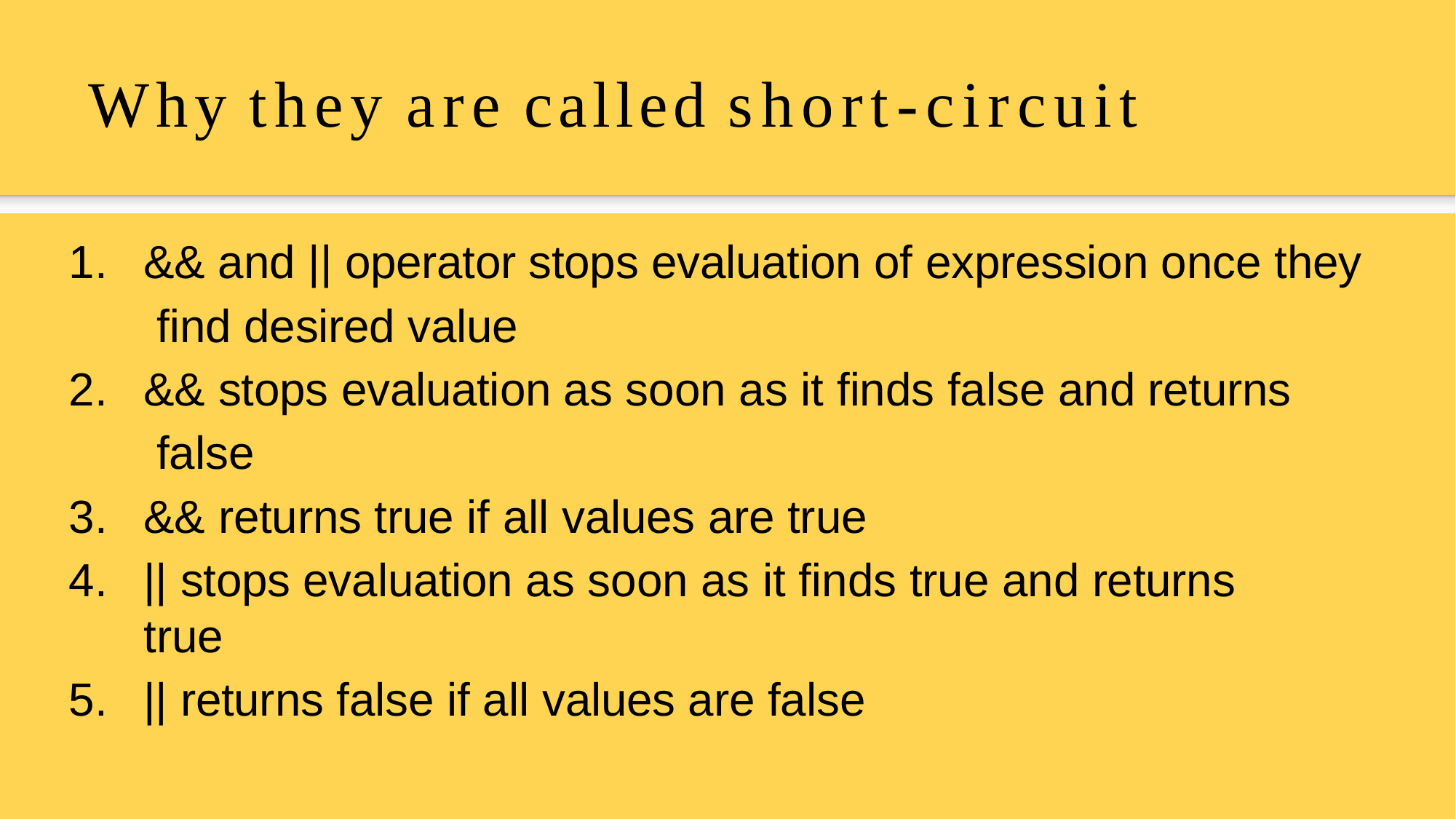

# Why they are called short-circuit

&& and || operator stops evaluation of expression once they  ﬁnd desired value
&& stops evaluation as soon as it ﬁnds false and returns  false
&& returns true if all values are true
|| stops evaluation as soon as it ﬁnds true and returns true
|| returns false if all values are false